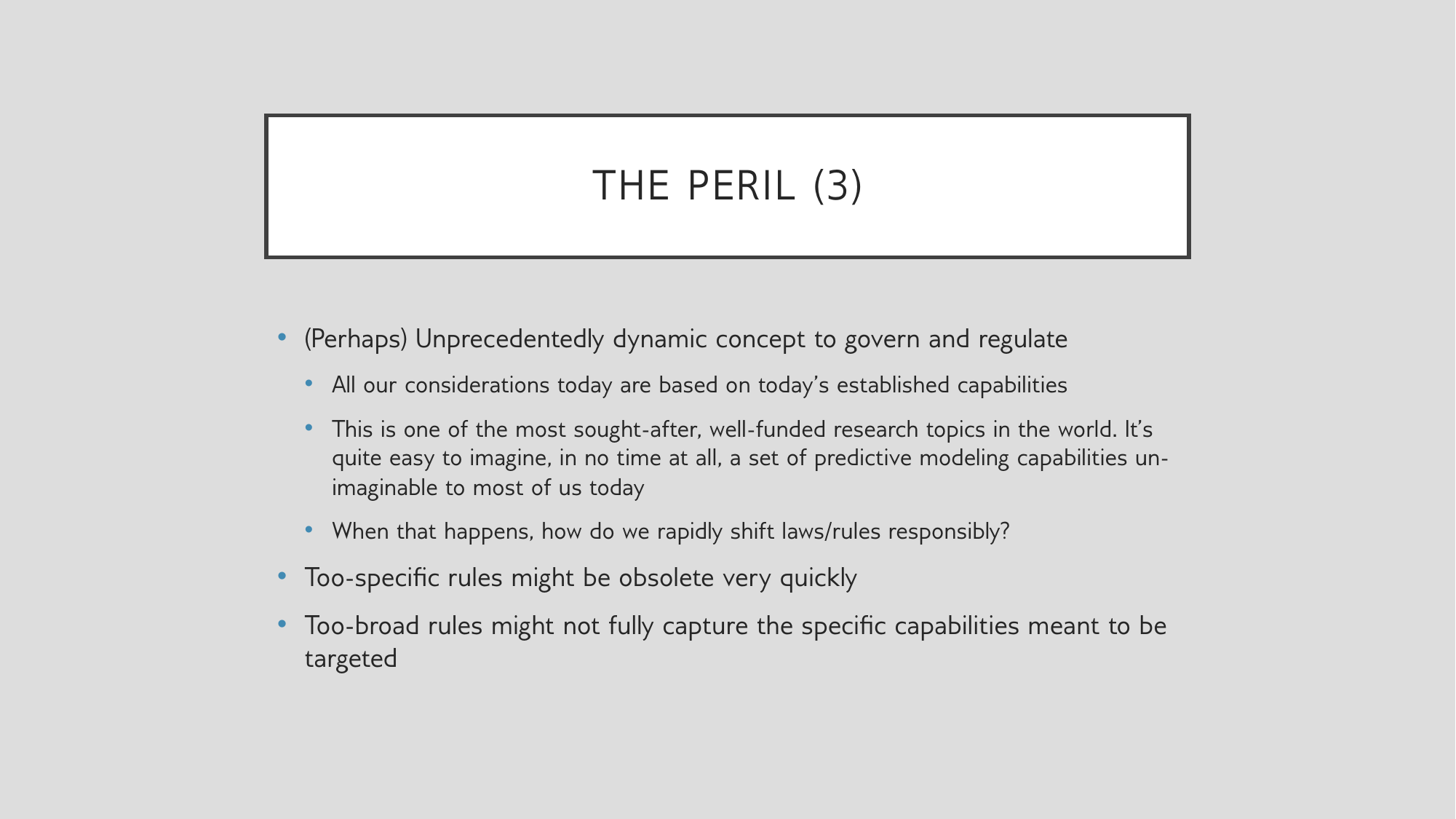

# The Peril (3)
(Perhaps) Unprecedentedly dynamic concept to govern and regulate
All our considerations today are based on today’s established capabilities
This is one of the most sought-after, well-funded research topics in the world. It’s quite easy to imagine, in no time at all, a set of predictive modeling capabilities un-imaginable to most of us today
When that happens, how do we rapidly shift laws/rules responsibly?
Too-specific rules might be obsolete very quickly
Too-broad rules might not fully capture the specific capabilities meant to be targeted